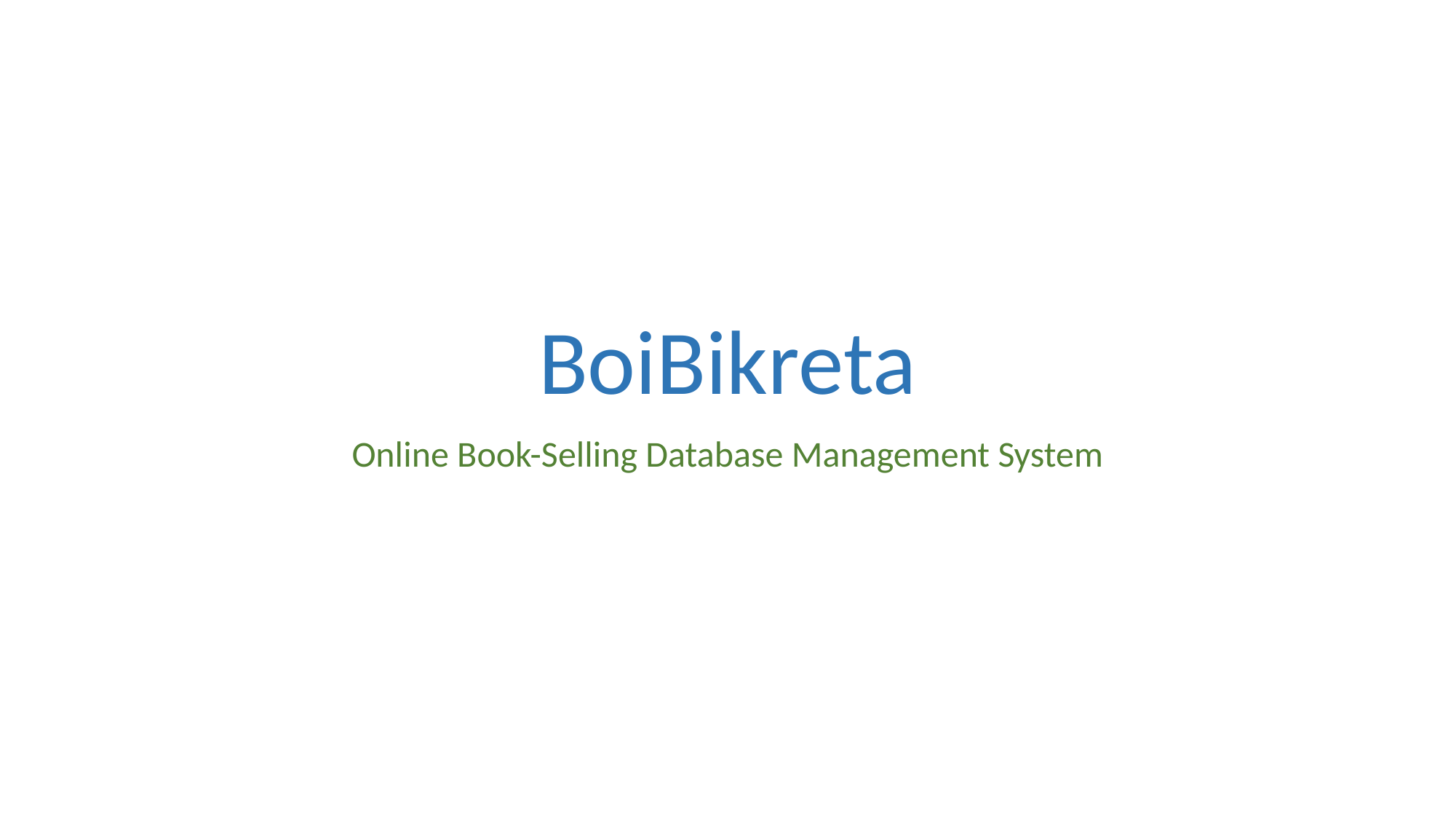

# BoiBikreta
Online Book-Selling Database Management System